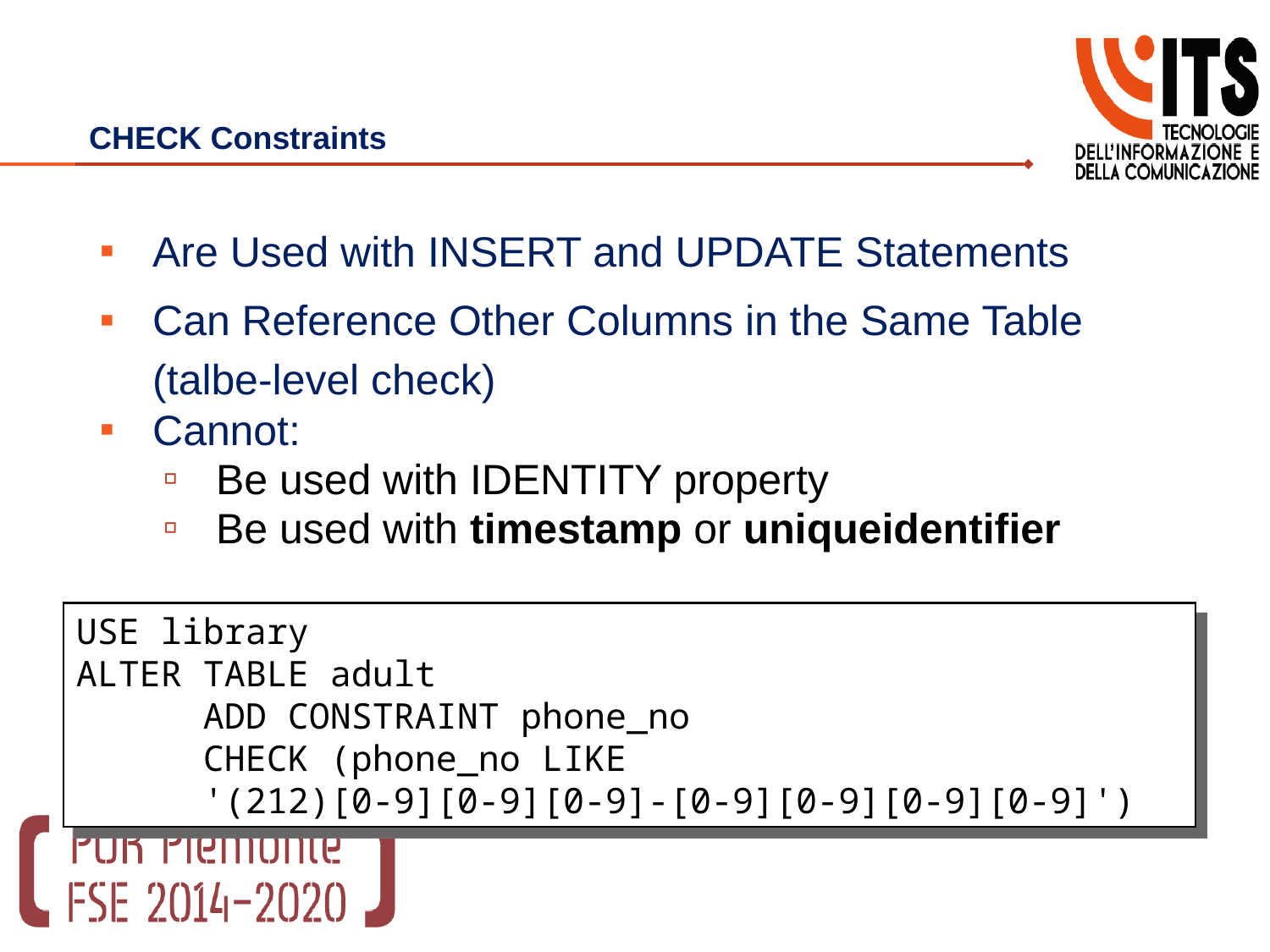

# CHECK Constraints
Are Used with INSERT and UPDATE Statements
Can Reference Other Columns in the Same Table
(talbe-level check)
Cannot:
Be used with IDENTITY property
Be used with timestamp or uniqueidentifier data types
Contain subqueries
USE library
ALTER TABLE adult
	ADD CONSTRAINT phone_no
	CHECK (phone_no LIKE
	'(212)[0-9][0-9][0-9]-[0-9][0-9][0-9][0-9]')